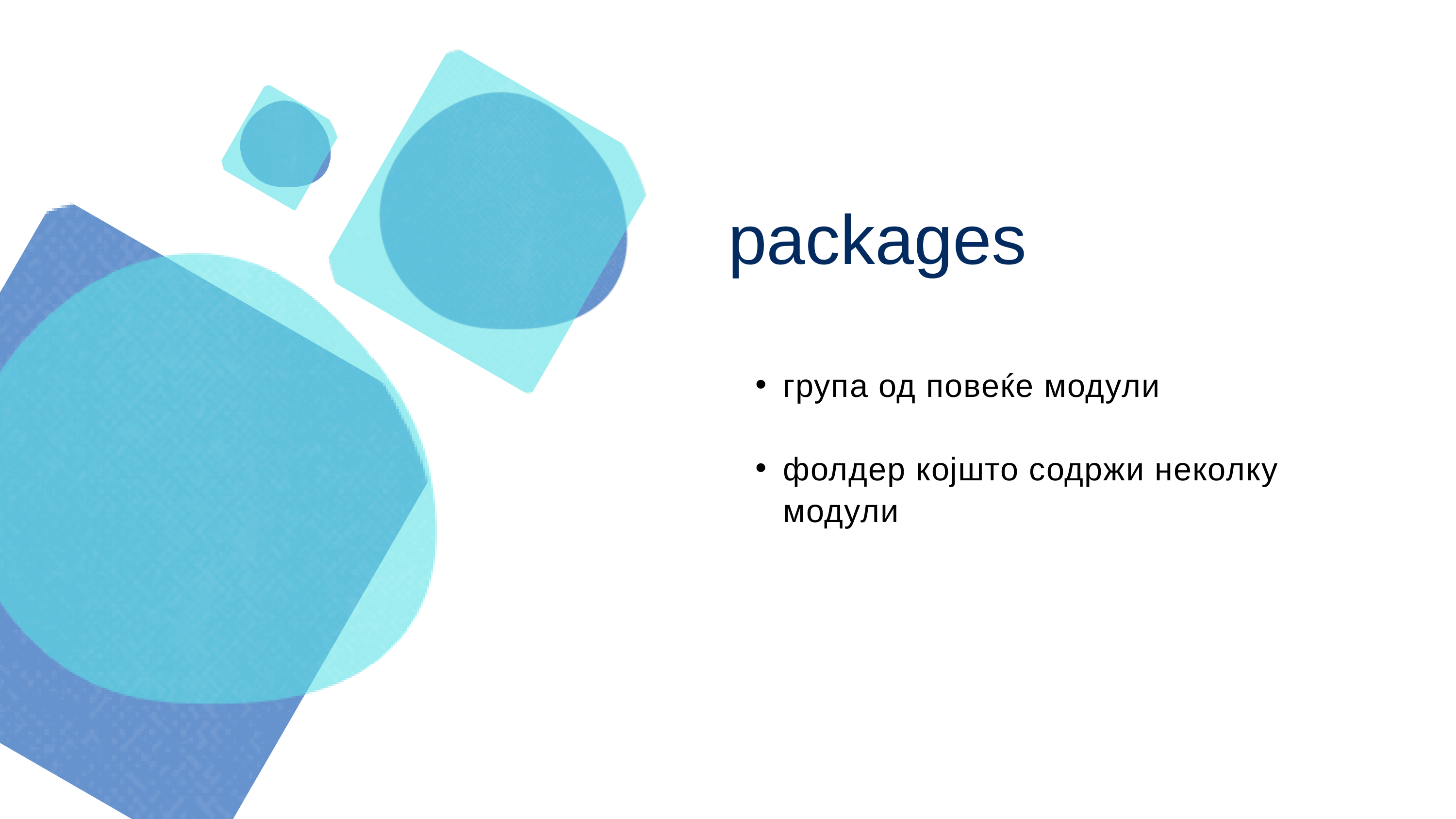

packages

група од повеќе модули

фолдер којшто содржи неколку модули